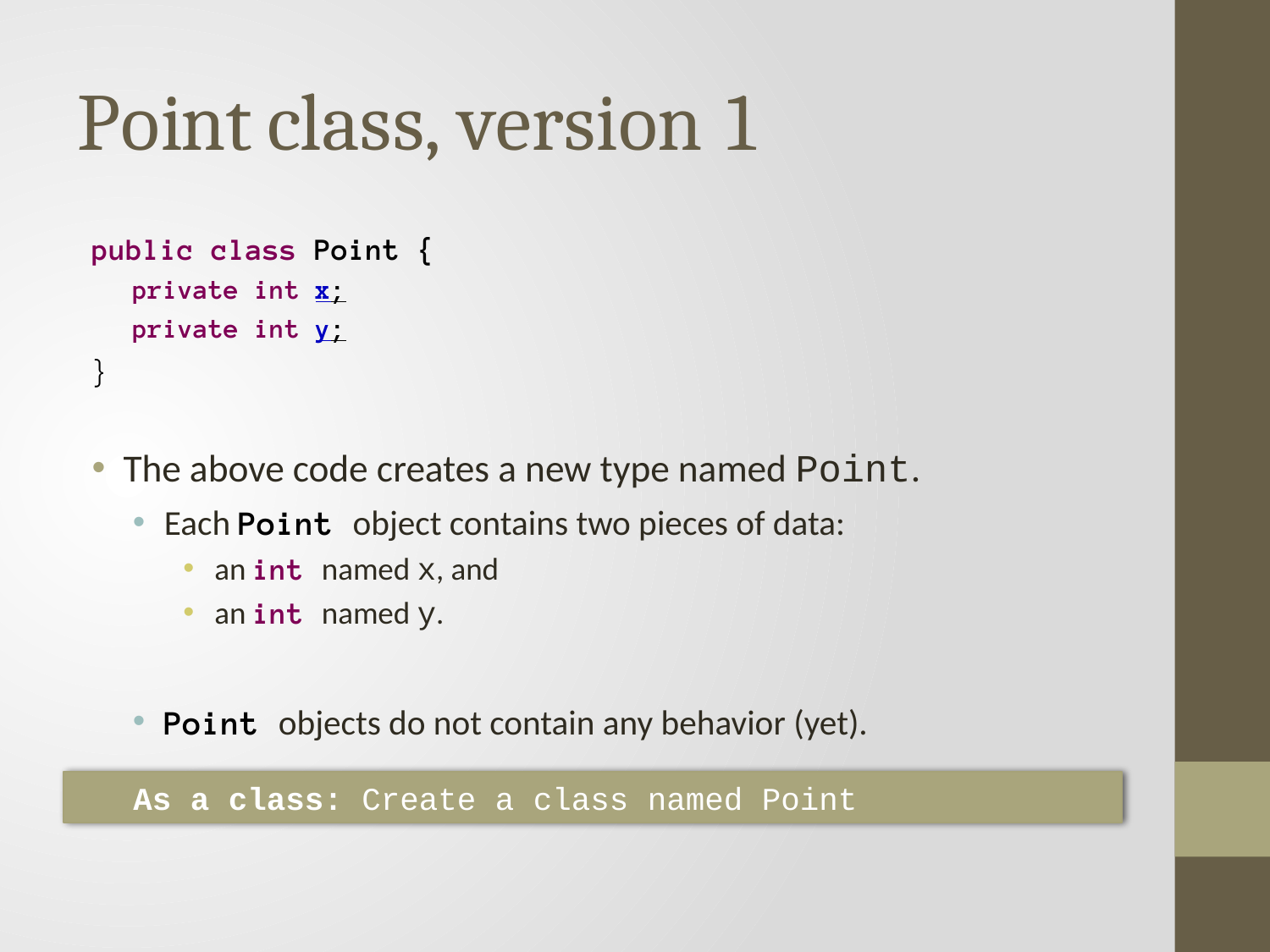

# Point class, version 1
public class Point {
private int x;
private int y;
}

The above code creates a new type named Point.
Each Point object contains two pieces of data:
an int named x, and
an int named y.

Point objects do not contain any behavior (yet).

As a class: Create a class named Point